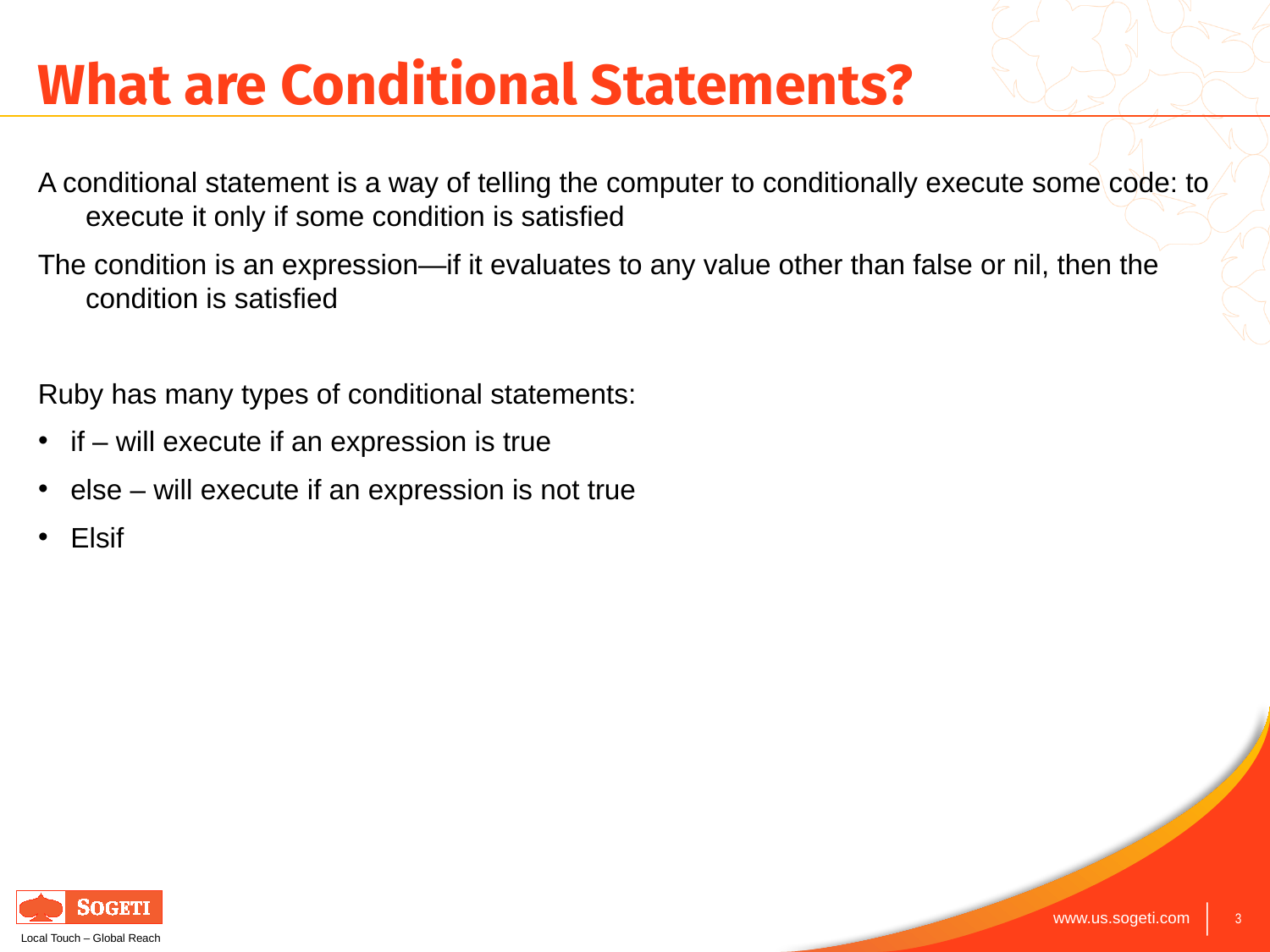

# What are Conditional Statements?
A conditional statement is a way of telling the computer to conditionally execute some code: to execute it only if some condition is satisfied
The condition is an expression—if it evaluates to any value other than false or nil, then the condition is satisfied

Ruby has many types of conditional statements:
if – will execute if an expression is true
else – will execute if an expression is not true
Elsif